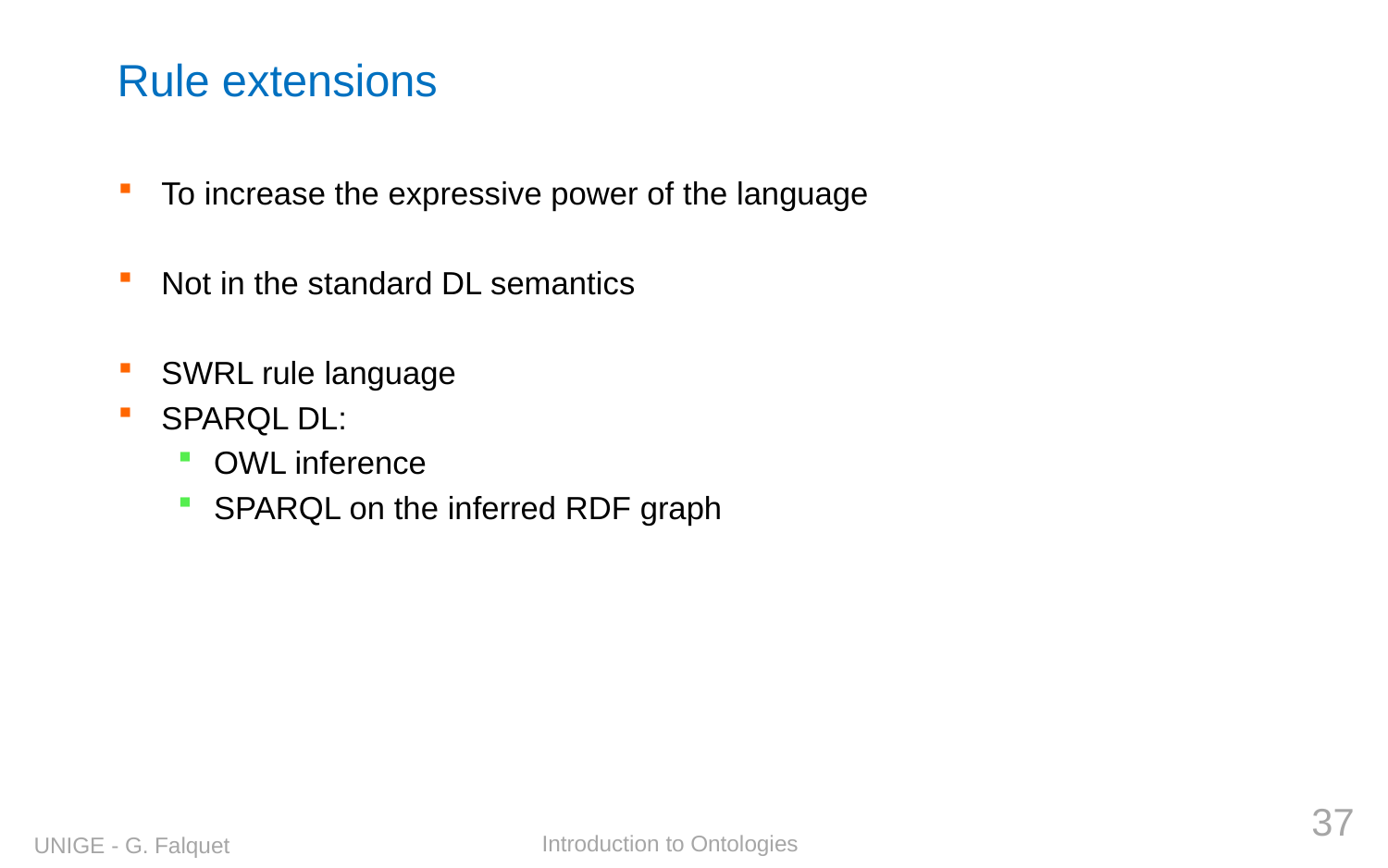

# Rule extensions
To increase the expressive power of the language

Not in the standard DL semantics

SWRL rule language
SPARQL DL:
OWL inference
SPARQL on the inferred RDF graph

37
Introduction to Ontologies
UNIGE - G. Falquet